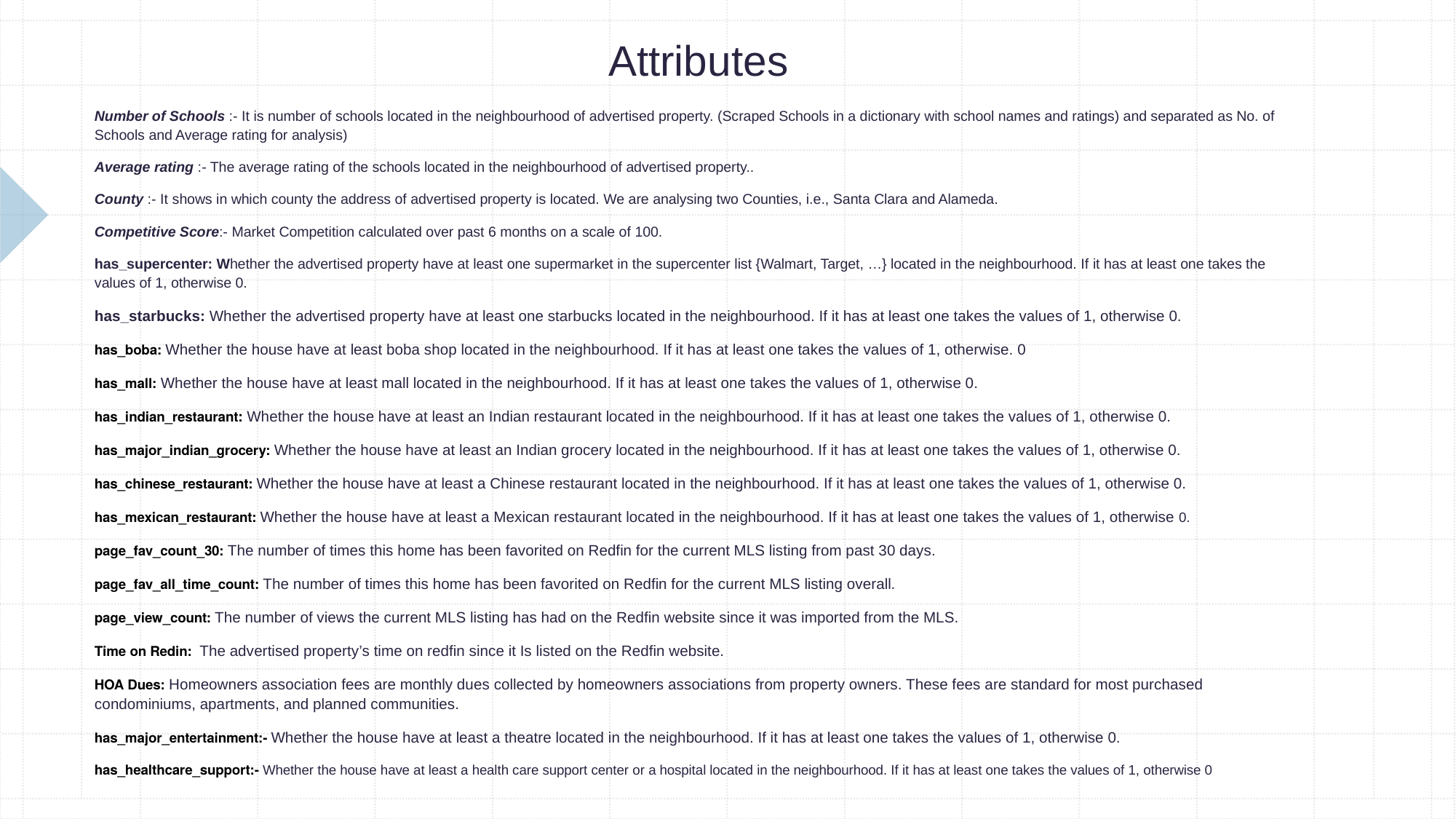

# Attributes
Number of Schools :- It is number of schools located in the neighbourhood of advertised property. (Scraped Schools in a dictionary with school names and ratings) and separated as No. of Schools and Average rating for analysis)
Average rating :- The average rating of the schools located in the neighbourhood of advertised property..
County :- It shows in which county the address of advertised property is located. We are analysing two Counties, i.e., Santa Clara and Alameda.
Competitive Score:- Market Competition calculated over past 6 months on a scale of 100.
has_supercenter: Whether the advertised property have at least one supermarket in the supercenter list {Walmart, Target, …} located in the neighbourhood. If it has at least one takes the values of 1, otherwise 0.
has_starbucks: Whether the advertised property have at least one starbucks located in the neighbourhood. If it has at least one takes the values of 1, otherwise 0.
has_boba: Whether the house have at least boba shop located in the neighbourhood. If it has at least one takes the values of 1, otherwise. 0
has_mall: Whether the house have at least mall located in the neighbourhood. If it has at least one takes the values of 1, otherwise 0.
has_indian_restaurant: Whether the house have at least an Indian restaurant located in the neighbourhood. If it has at least one takes the values of 1, otherwise 0.
has_major_indian_grocery: Whether the house have at least an Indian grocery located in the neighbourhood. If it has at least one takes the values of 1, otherwise 0.
has_chinese_restaurant: Whether the house have at least a Chinese restaurant located in the neighbourhood. If it has at least one takes the values of 1, otherwise 0.
has_mexican_restaurant: Whether the house have at least a Mexican restaurant located in the neighbourhood. If it has at least one takes the values of 1, otherwise 0.
page_fav_count_30: The number of times this home has been favorited on Redfin for the current MLS listing from past 30 days.
page_fav_all_time_count: The number of times this home has been favorited on Redfin for the current MLS listing overall.
page_view_count: The number of views the current MLS listing has had on the Redfin website since it was imported from the MLS.
Time on Redin:  The advertised property’s time on redfin since it Is listed on the Redfin website.
HOA Dues: Homeowners association fees are monthly dues collected by homeowners associations from property owners. These fees are standard for most purchased condominiums, apartments, and planned communities.
has_major_entertainment:- Whether the house have at least a theatre located in the neighbourhood. If it has at least one takes the values of 1, otherwise 0.
has_healthcare_support:- Whether the house have at least a health care support center or a hospital located in the neighbourhood. If it has at least one takes the values of 1, otherwise 0